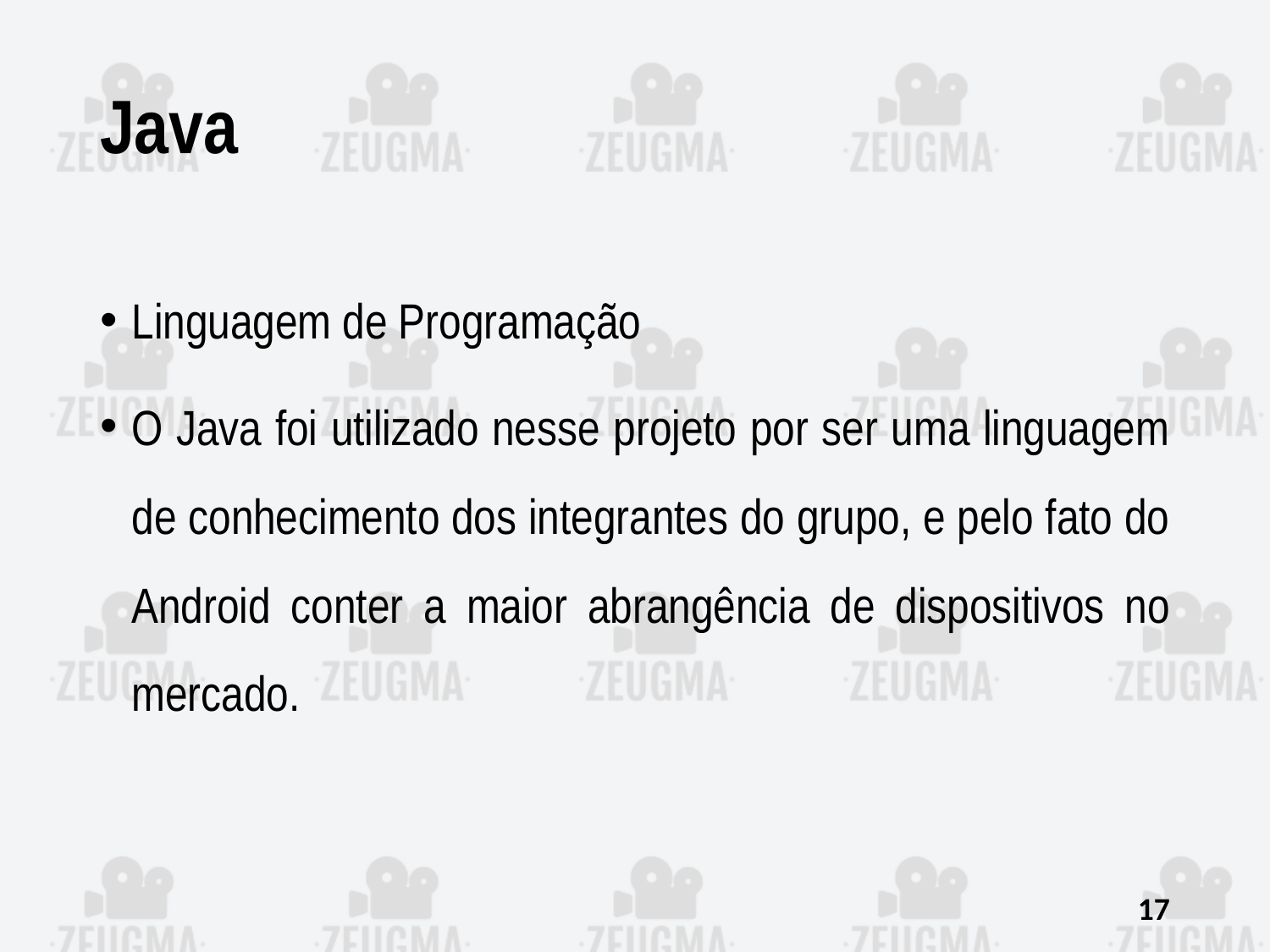

# Java
Linguagem de Programação
O Java foi utilizado nesse projeto por ser uma linguagem de conhecimento dos integrantes do grupo, e pelo fato do Android conter a maior abrangência de dispositivos no mercado.
17